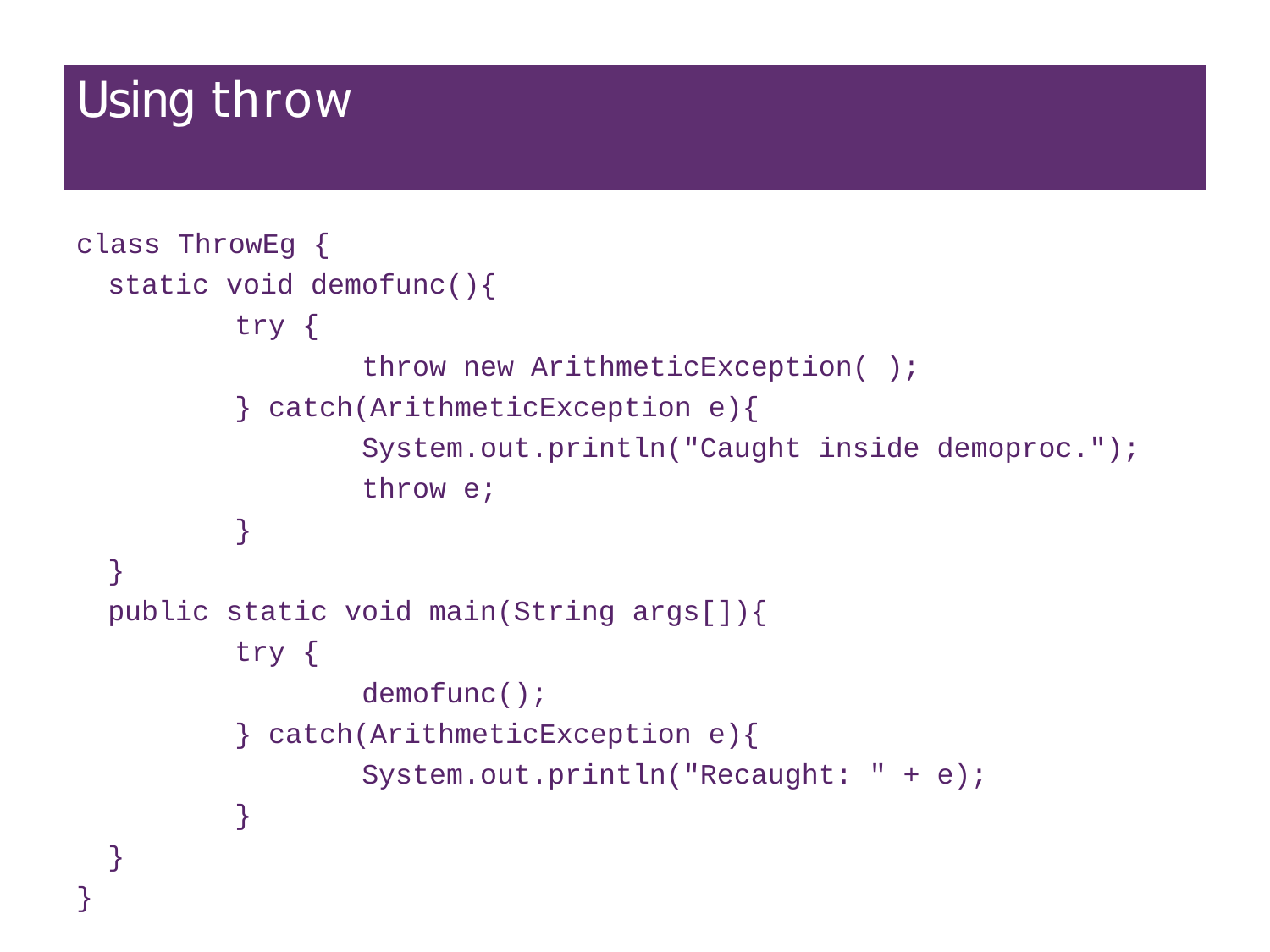

# Using throw
class ThrowEg {
	static void demofunc(){
		try {
			throw new ArithmeticException( );
		} catch(ArithmeticException e){
			System.out.println("Caught inside demoproc.");
			throw e;
		}
	}
	public static void main(String args[]){
		try {
			demofunc();
		} catch(ArithmeticException e){
			System.out.println("Recaught: " + e);
		}
	}
}